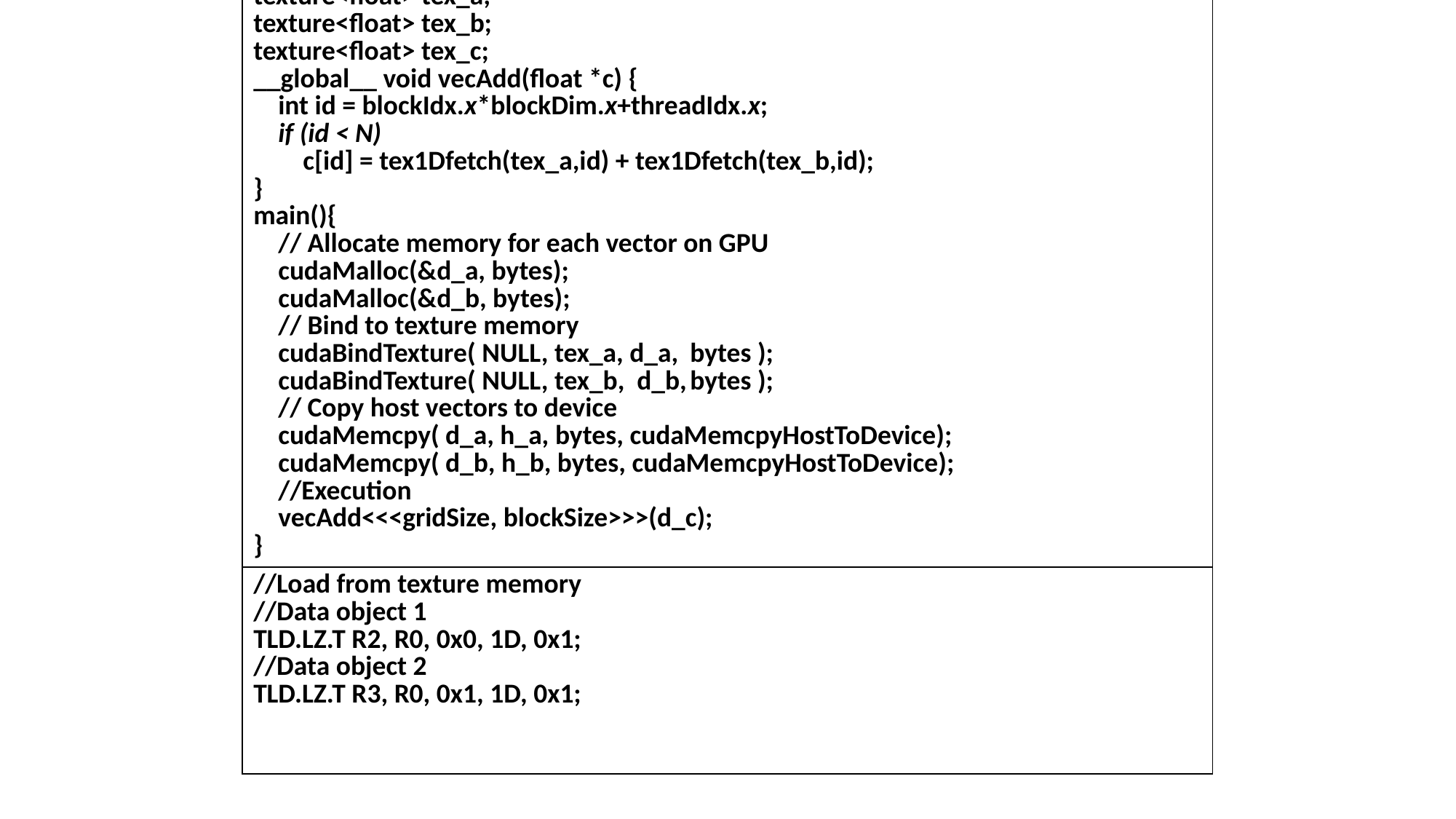

| texture<float> tex\_a; texture<float> tex\_b; texture<float> tex\_c; \_\_global\_\_ void vecAdd(float \*c) { int id = blockIdx.x\*blockDim.x+threadIdx.x; if (id < N) c[id] = tex1Dfetch(tex\_a,id) + tex1Dfetch(tex\_b,id); } main(){ // Allocate memory for each vector on GPU cudaMalloc(&d\_a, bytes); cudaMalloc(&d\_b, bytes); // Bind to texture memory cudaBindTexture( NULL, tex\_a, d\_a, bytes ); cudaBindTexture( NULL, tex\_b, d\_b, bytes ); // Copy host vectors to device cudaMemcpy( d\_a, h\_a, bytes, cudaMemcpyHostToDevice); cudaMemcpy( d\_b, h\_b, bytes, cudaMemcpyHostToDevice); //Execution vecAdd<<<gridSize, blockSize>>>(d\_c); } |
| --- |
| //Load from texture memory //Data object 1 TLD.LZ.T R2, R0, 0x0, 1D, 0x1; //Data object 2 TLD.LZ.T R3, R0, 0x1, 1D, 0x1; |